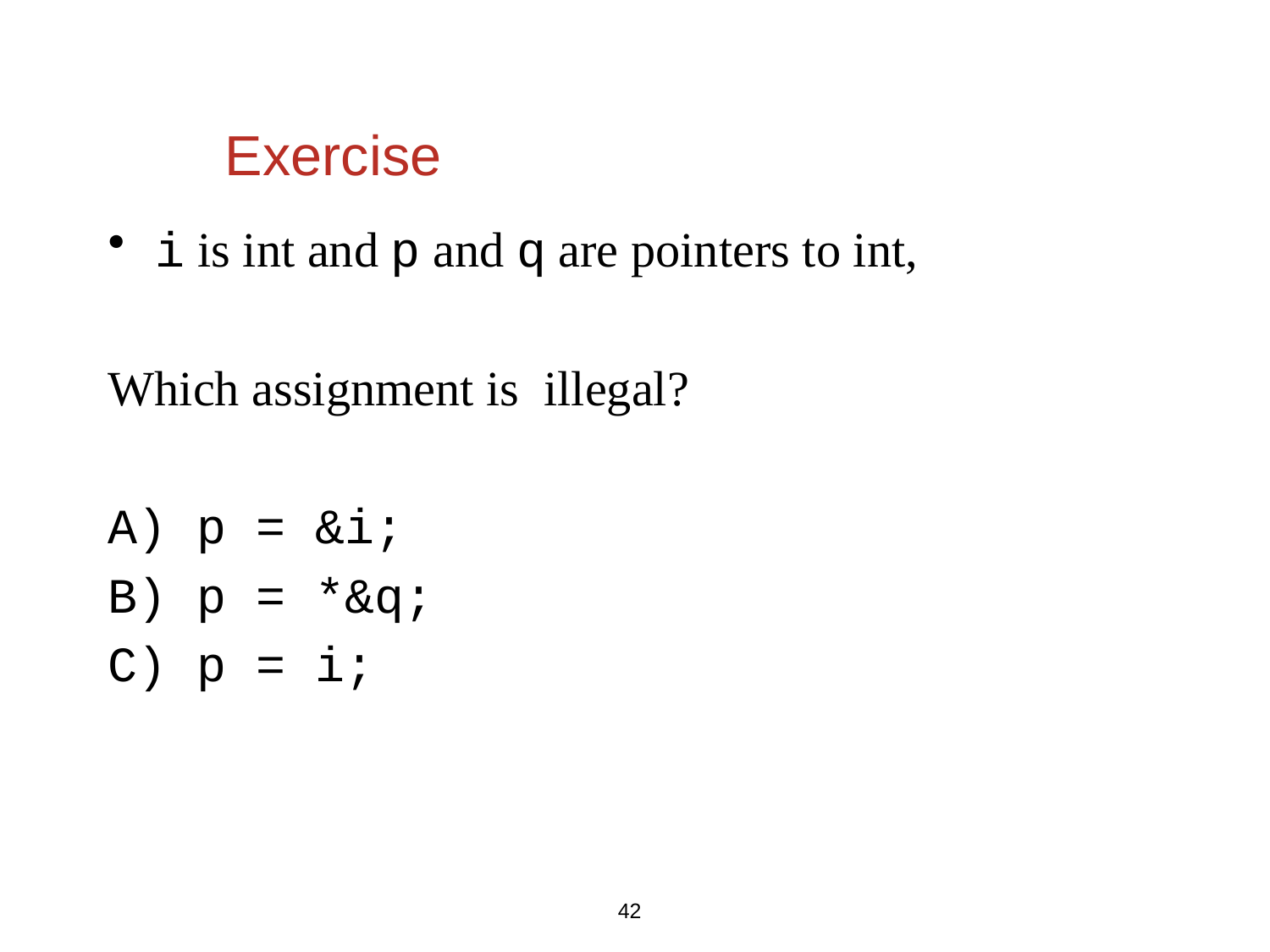

# Exercise
i is int and p and q are pointers to int,

Which assignment is  illegal?

A) p = &i;
B) p = *&q;
C) p = i;
42